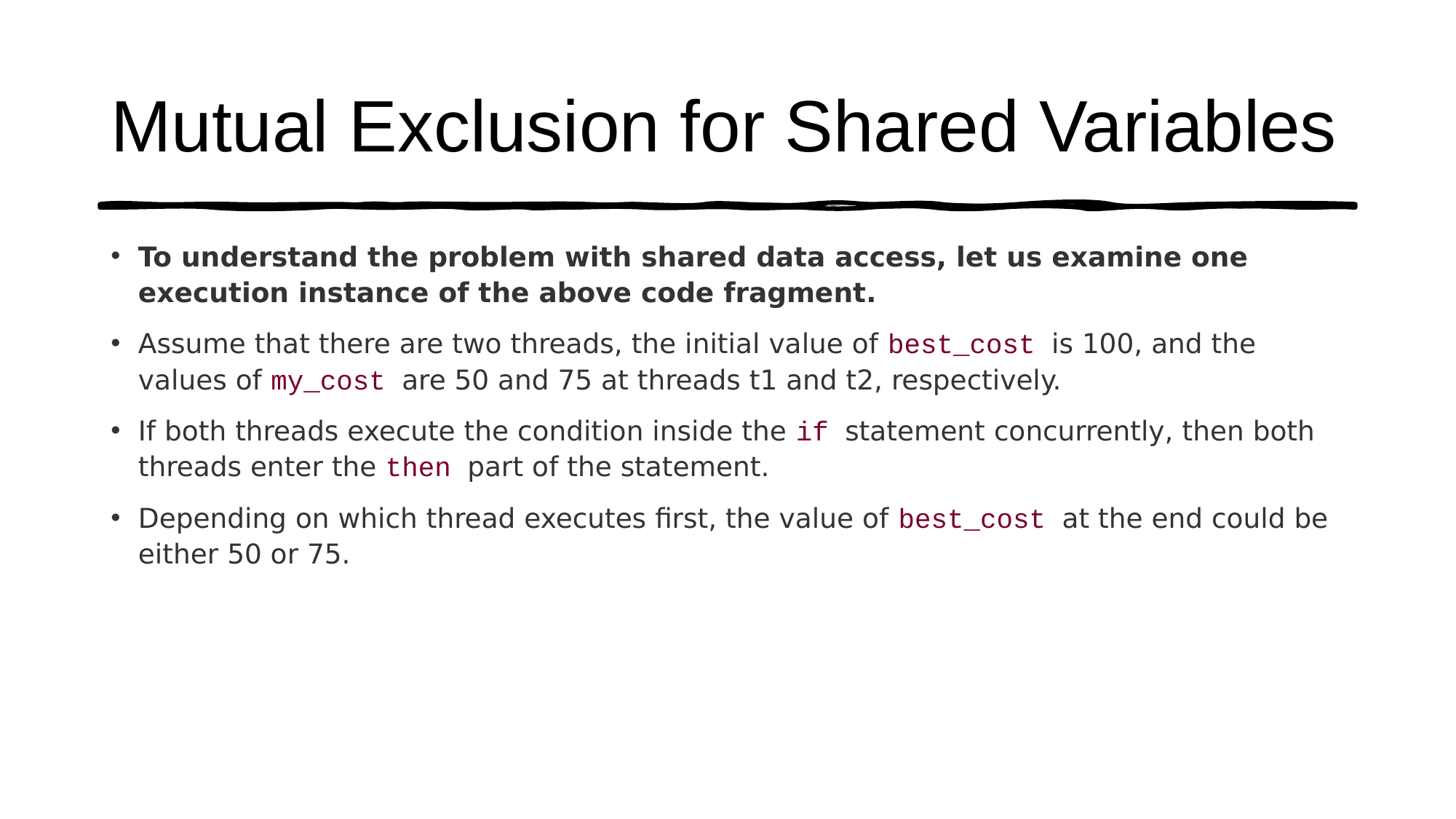

# Mutual Exclusion for Shared Variables
To understand the problem with shared data access, let us examine one execution instance of the above code fragment.
Assume that there are two threads, the initial value of best_cost is 100, and the values of my_cost are 50 and 75 at threads t1 and t2, respectively.
If both threads execute the condition inside the if statement concurrently, then both threads enter the then part of the statement.
Depending on which thread executes first, the value of best_cost at the end could be either 50 or 75.